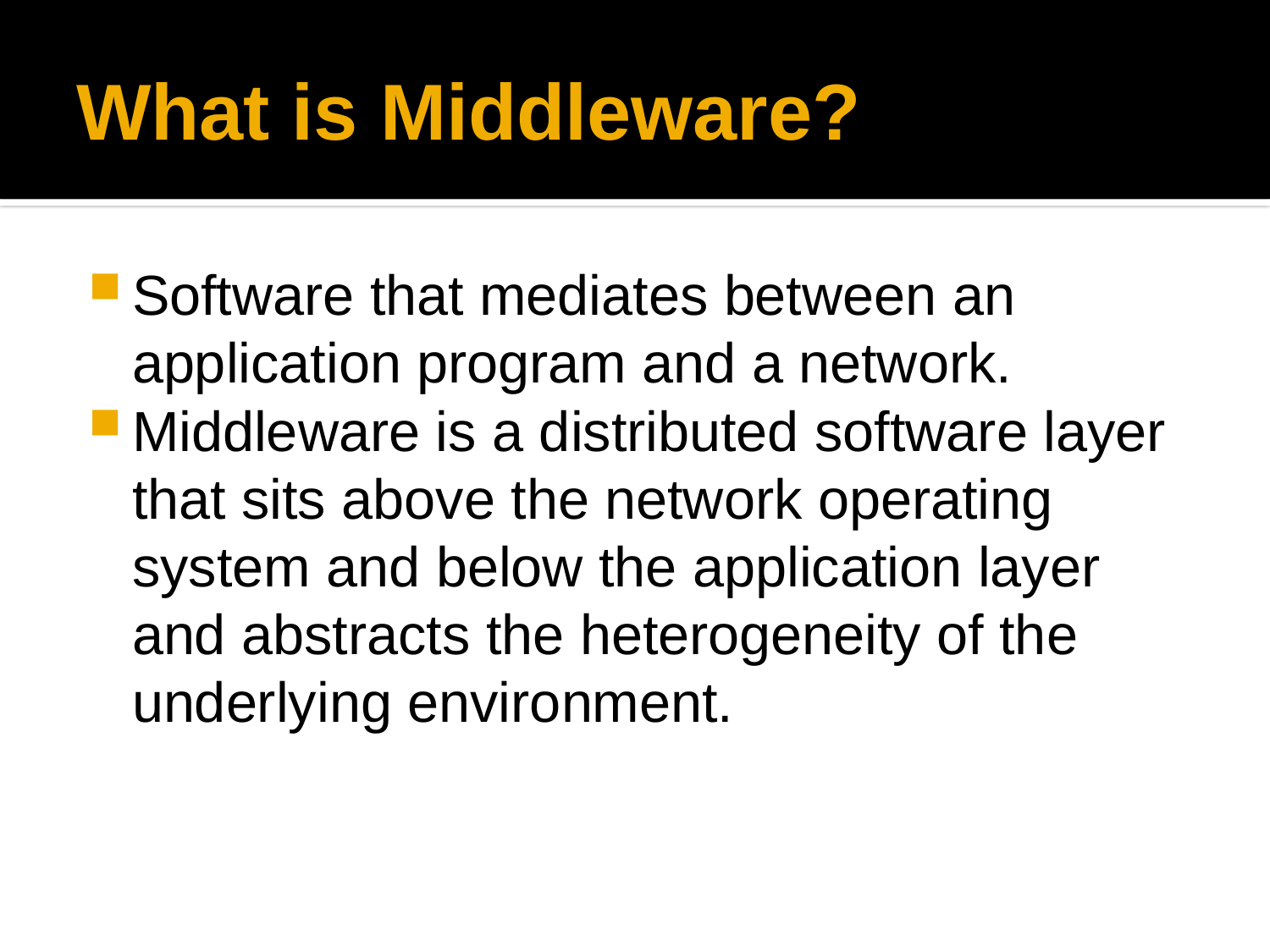

# What is Middleware?
Software that mediates between an application program and a network.
Middleware is a distributed software layer that sits above the network operating system and below the application layer and abstracts the heterogeneity of the underlying environment.